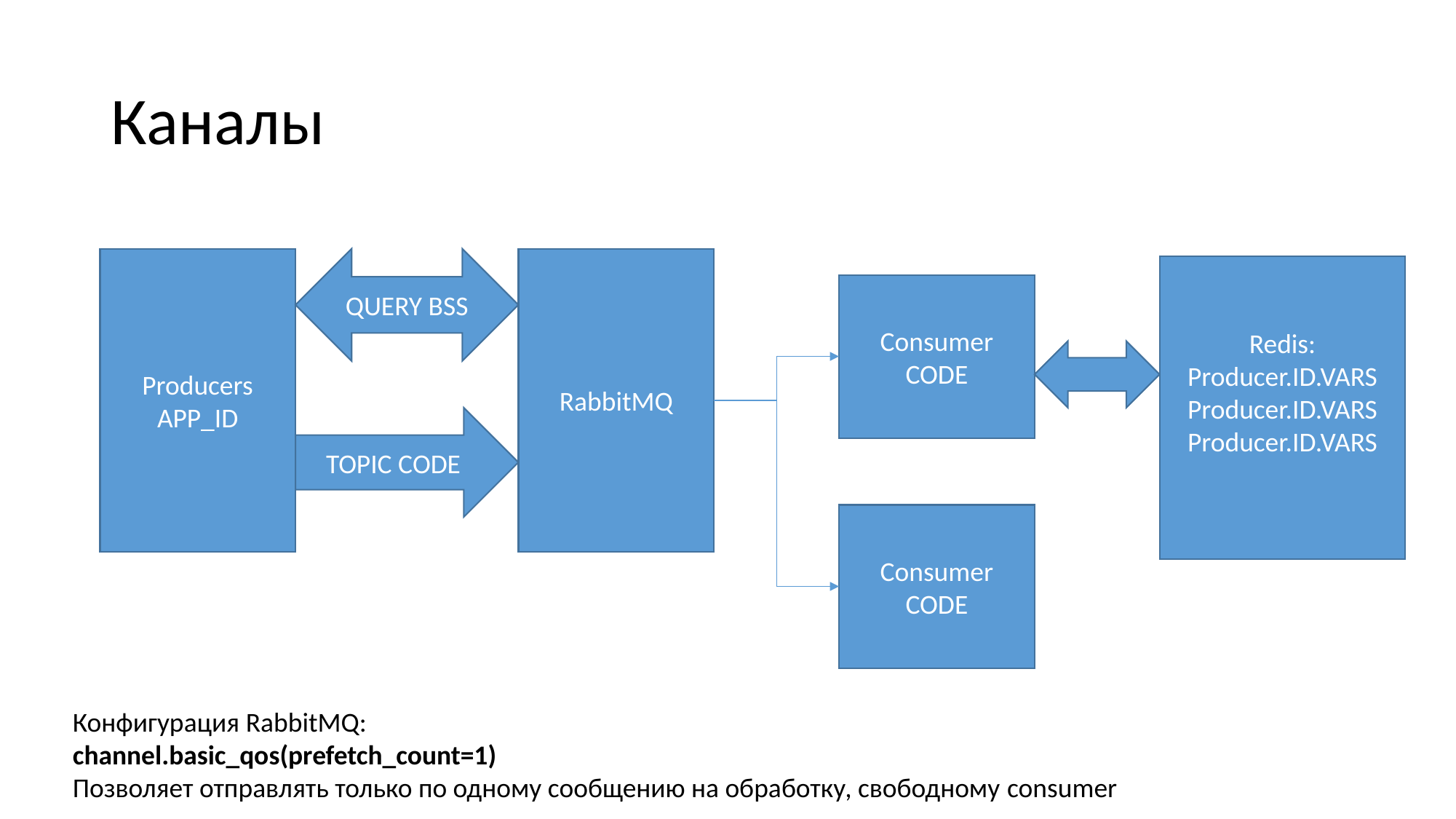

# Каналы
Producers
APP_ID
QUERY BSS
RabbitMQ
Redis:
Producer.ID.VARS
Producer.ID.VARS
Producer.ID.VARS

Consumer
CODE

TOPIC CODE
Consumer
CODE
Конфигурация RabbitMQ:
channel.basic_qos(prefetch_count=1)
Позволяет отправлять только по одному сообщению на обработку, свободному consumer